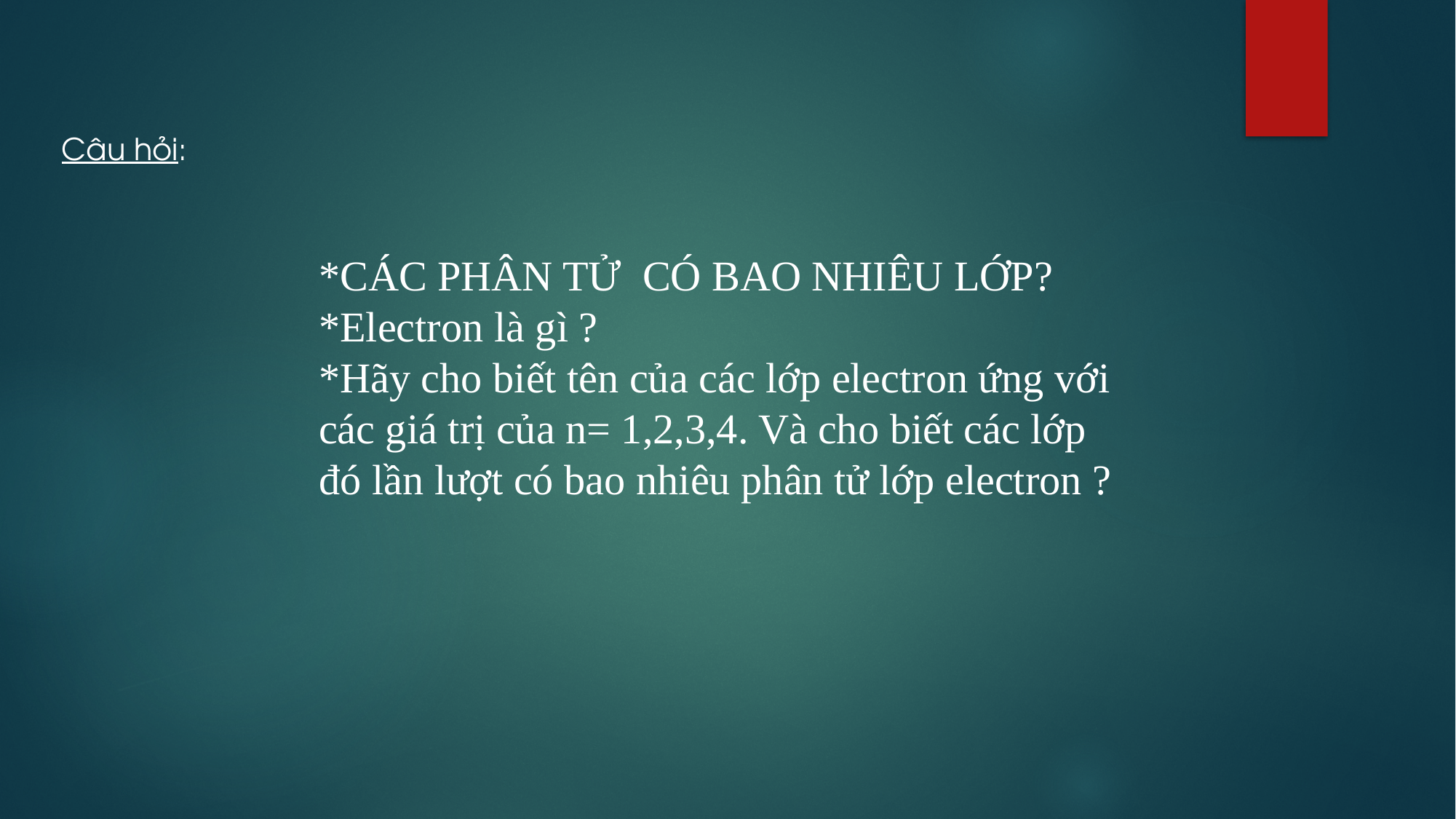

Câu hỏi:
*CÁC PHÂN TỬ  CÓ BAO NHIÊU LỚP?
*Electron là gì ?
*Hãy cho biết tên của các lớp electron ứng với các giá trị của n= 1,2,3,4. Và cho biết các lớp đó lần lượt có bao nhiêu phân tử lớp electron ?